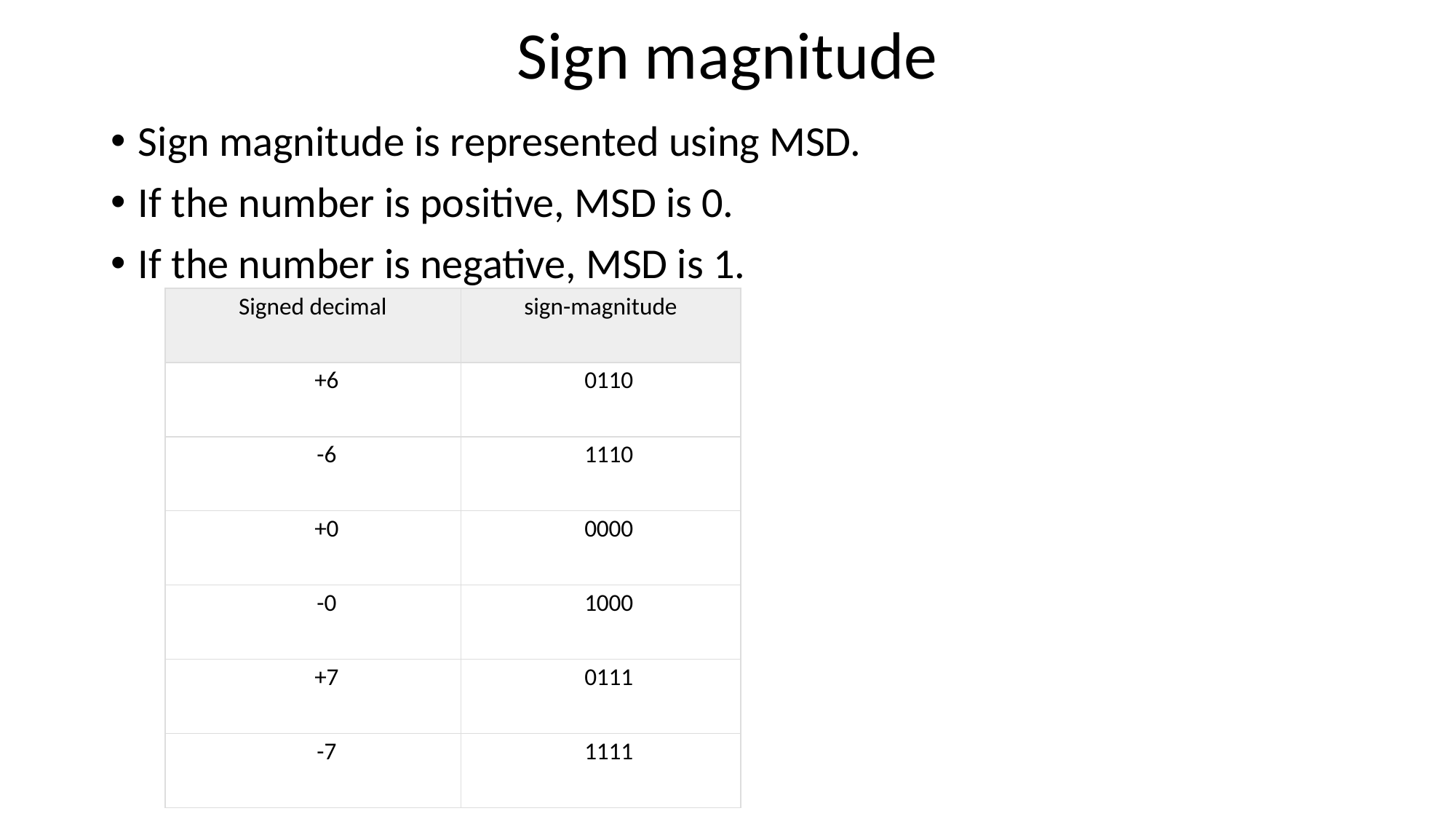

# Sign magnitude
Sign magnitude is represented using MSD.
If the number is positive, MSD is 0.
If the number is negative, MSD is 1.
| Signed decimal | sign-magnitude |
| --- | --- |
| +6 | 0110 |
| -6 | 1110 |
| +0 | 0000 |
| -0 | 1000 |
| +7 | 0111 |
| -7 | 1111 |